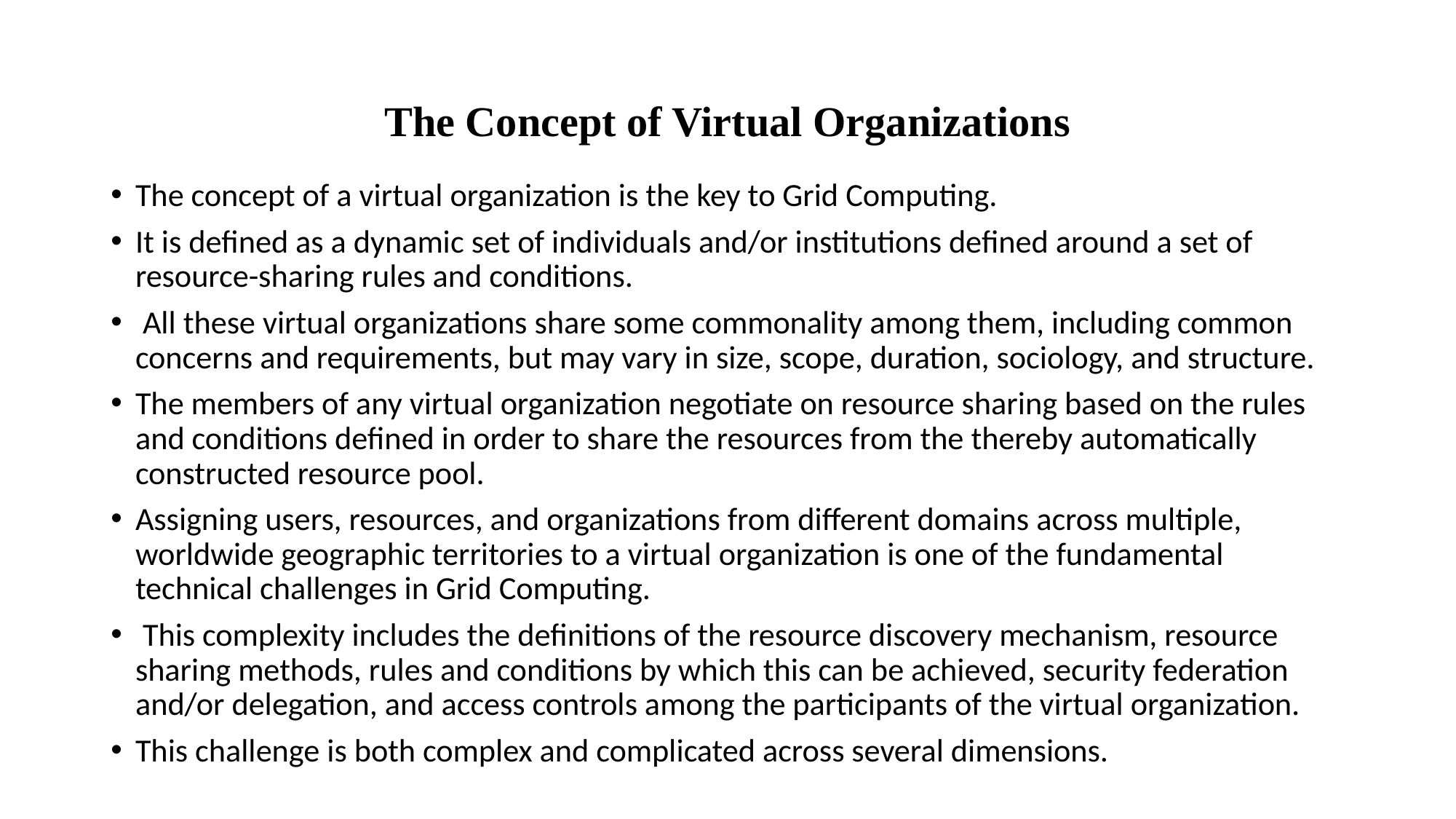

# The Concept of Virtual Organizations
The concept of a virtual organization is the key to Grid Computing.
It is defined as a dynamic set of individuals and/or institutions defined around a set of resource-sharing rules and conditions.
 All these virtual organizations share some commonality among them, including common concerns and requirements, but may vary in size, scope, duration, sociology, and structure.
The members of any virtual organization negotiate on resource sharing based on the rules and conditions defined in order to share the resources from the thereby automatically constructed resource pool.
Assigning users, resources, and organizations from different domains across multiple, worldwide geographic territories to a virtual organization is one of the fundamental technical challenges in Grid Computing.
 This complexity includes the definitions of the resource discovery mechanism, resource sharing methods, rules and conditions by which this can be achieved, security federation and/or delegation, and access controls among the participants of the virtual organization.
This challenge is both complex and complicated across several dimensions.